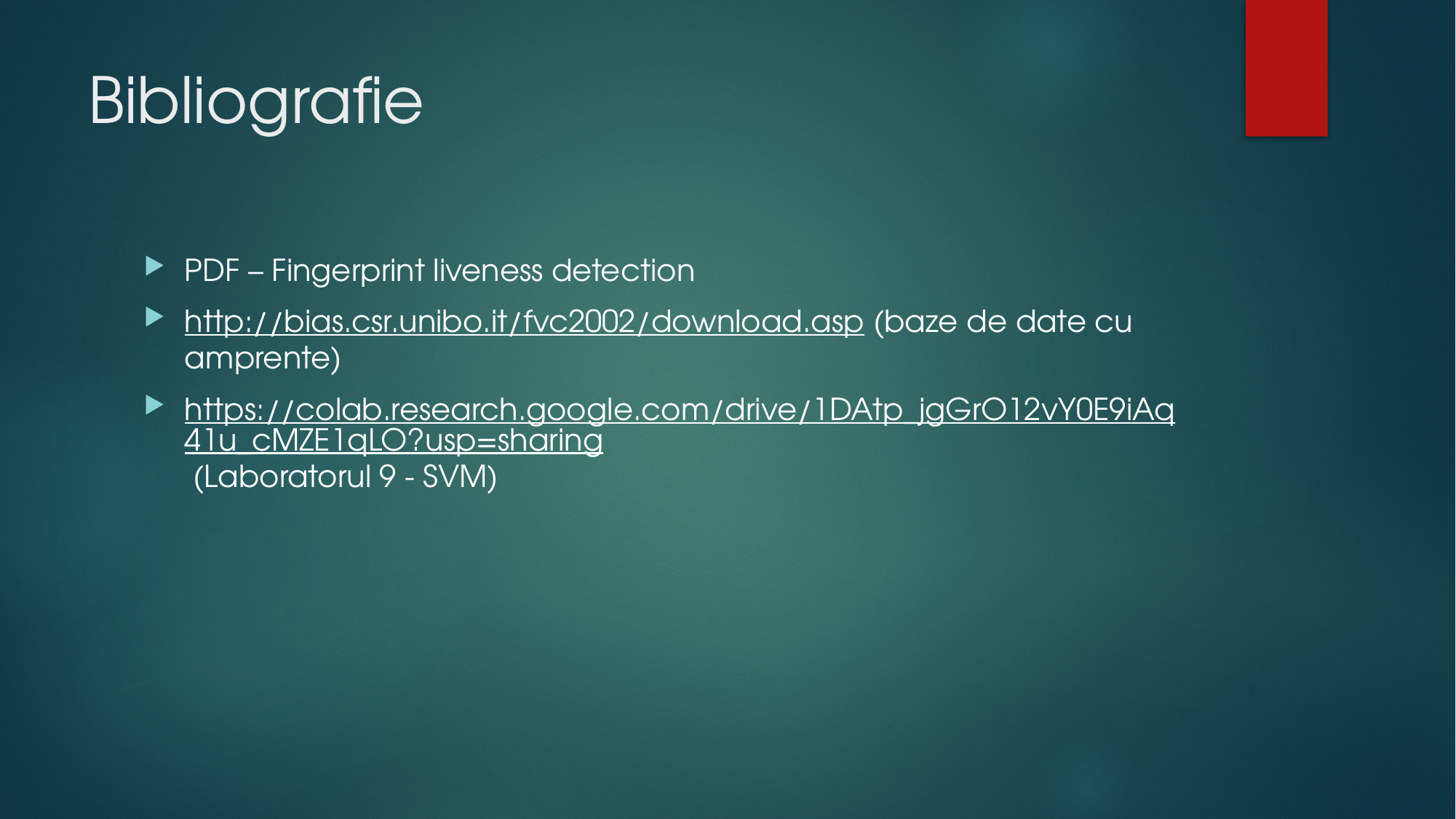

# Bibliografie
PDF – Fingerprint liveness detection
http://bias.csr.unibo.it/fvc2002/download.asp (baze de date cu amprente)
https://colab.research.google.com/drive/1DAtp_jgGrO12vY0E9iAq41u_cMZE1qLO?usp=sharing (Laboratorul 9 - SVM)